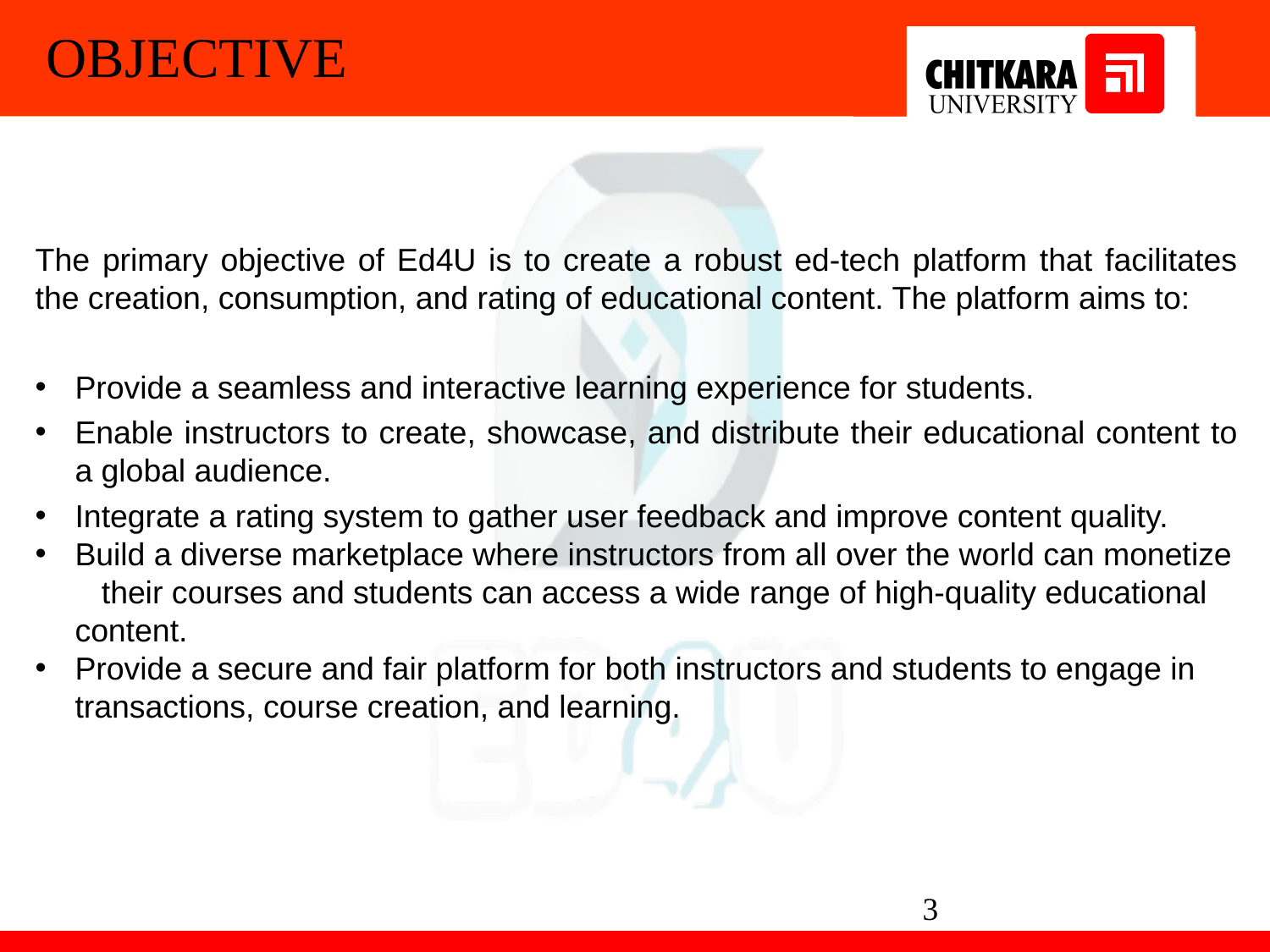

OBJECTIVE
The primary objective of Ed4U is to create a robust ed-tech platform that facilitates the creation, consumption, and rating of educational content. The platform aims to:

Provide a seamless and interactive learning experience for students.
Enable instructors to create, showcase, and distribute their educational content to a global audience.
Integrate a rating system to gather user feedback and improve content quality.
Build a diverse marketplace where instructors from all over the world can monetize    their courses and students can access a wide range of high-quality educational   content.
Provide a secure and fair platform for both instructors and students to engage in transactions, course creation, and learning.

3